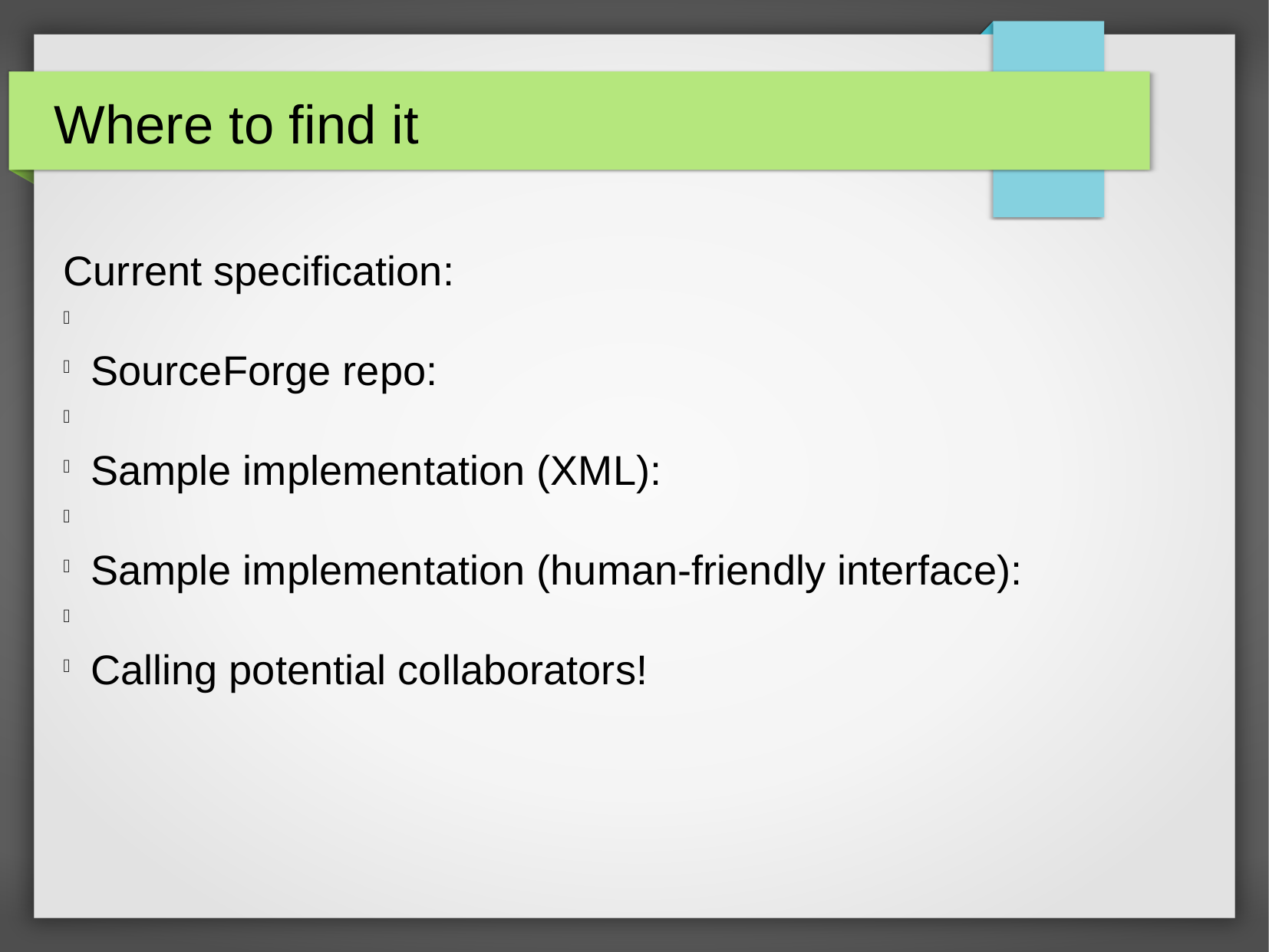

Where to find it
Current specification:

SourceForge repo:

Sample implementation (XML):

Sample implementation (human-friendly interface):

Calling potential collaborators!